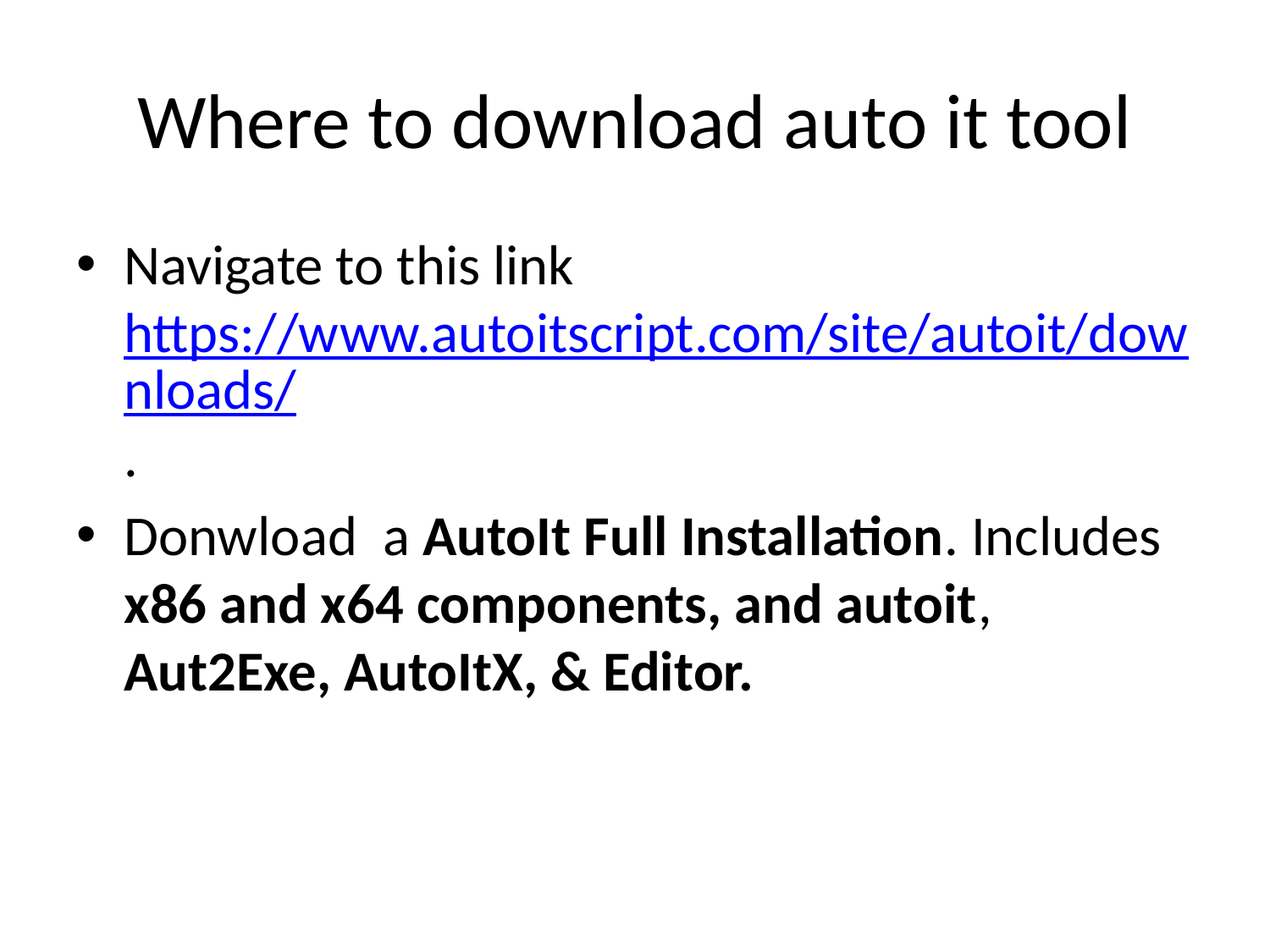

# Where to download auto it tool
Navigate to this link https://www.autoitscript.com/site/autoit/downloads/.
Donwload  a AutoIt Full Installation. Includes x86 and x64 components, and autoit, Aut2Exe, AutoItX, & Editor.